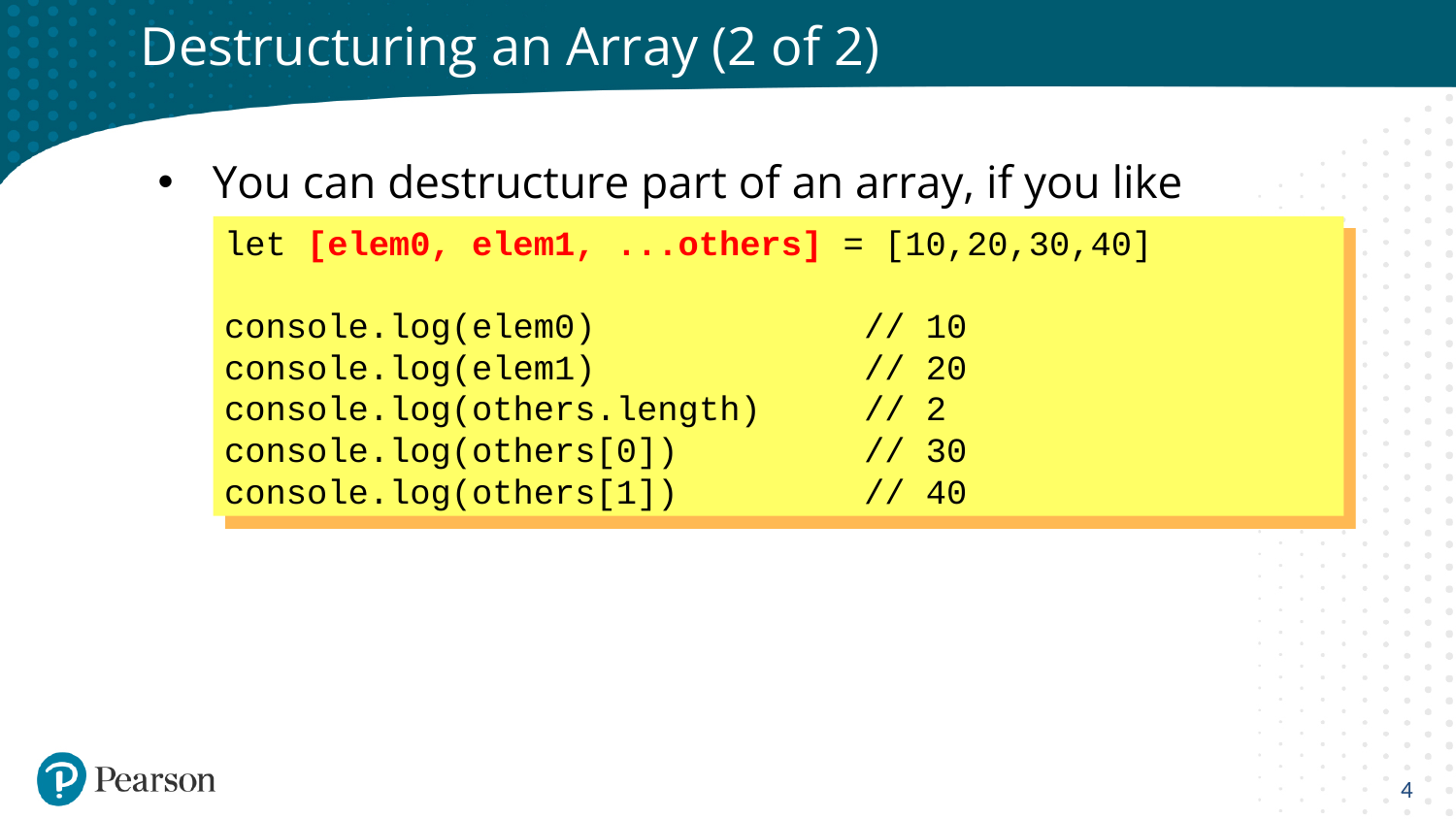

# Destructuring an Array (2 of 2)
You can destructure part of an array, if you like
let [elem0, elem1, ...others] = [10,20,30,40]

console.log(elem0)             // 10
console.log(elem1)             // 20
console.log(others.length)     // 2
console.log(others[0])         // 30
console.log(others[1])         // 40
4